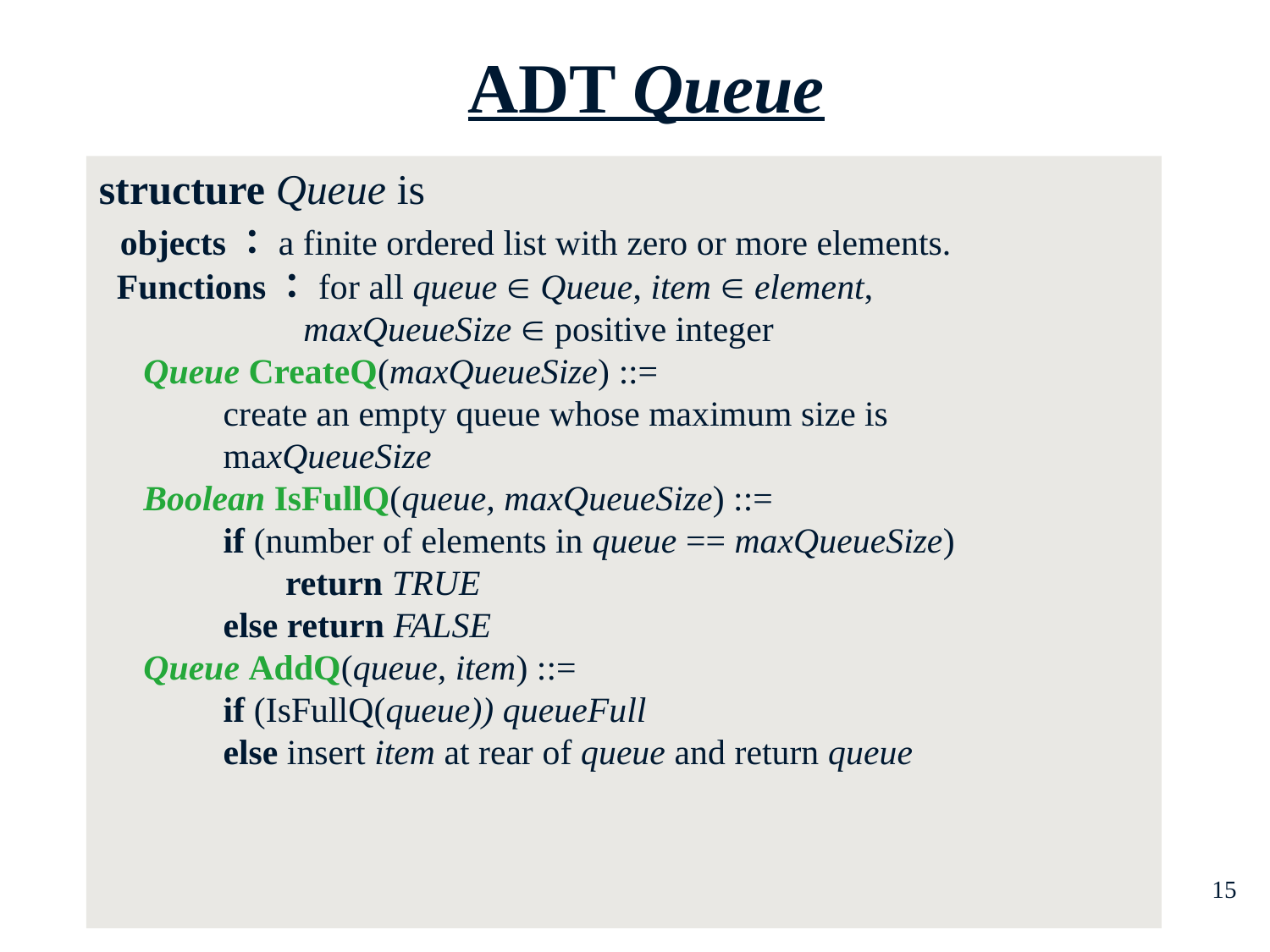

ADT Queue
# structure Queue is objects：a finite ordered list with zero or more elements. Functions：for all queue ∈ Queue, item ∈ element, maxQueueSize ∈ positive integer Queue CreateQ(maxQueueSize) ::= create an empty queue whose maximum size is maxQueueSize Boolean IsFullQ(queue, maxQueueSize) ::= if (number of elements in queue == maxQueueSize) return TRUE else return FALSE Queue AddQ(queue, item) ::= if (IsFullQ(queue)) queueFull else insert item at rear of queue and return queue
15